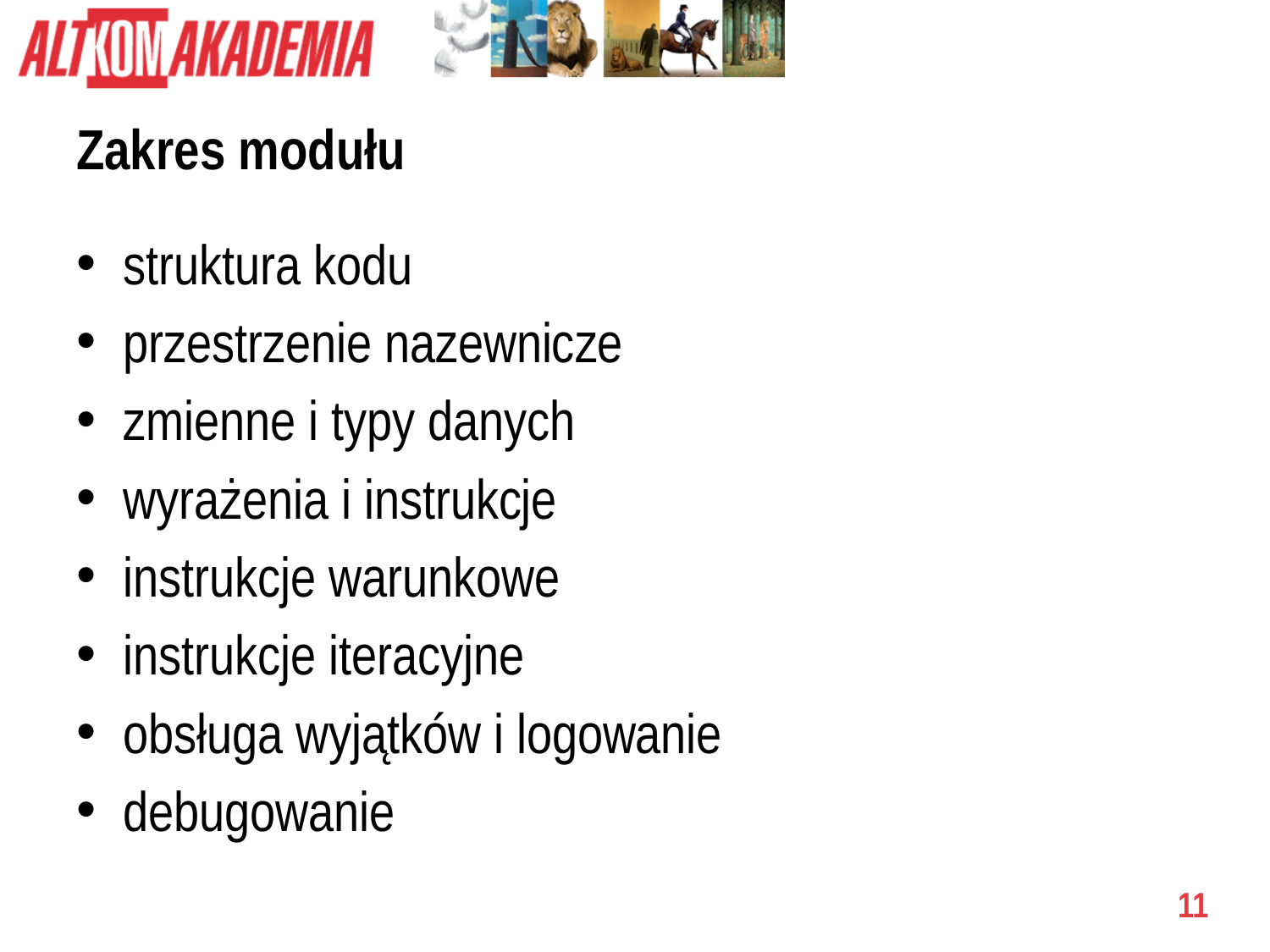

# Zakres modułu
struktura kodu
przestrzenie nazewnicze
zmienne i typy danych
wyrażenia i instrukcje
instrukcje warunkowe
instrukcje iteracyjne
obsługa wyjątków i logowanie
debugowanie